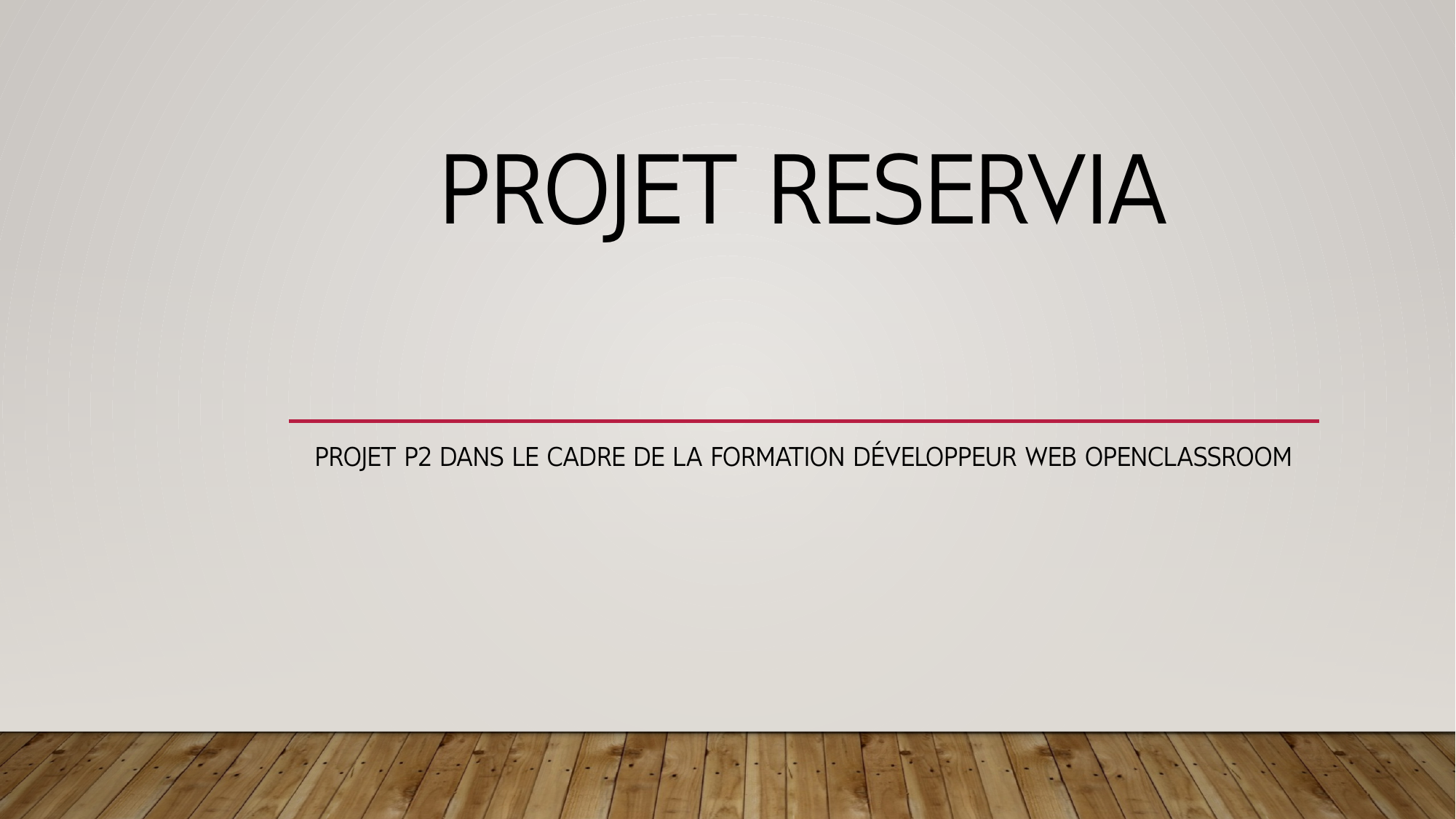

# PROJET RESERVIA
Projet P2 dans le cadre de la formation développeur Web Openclassroom